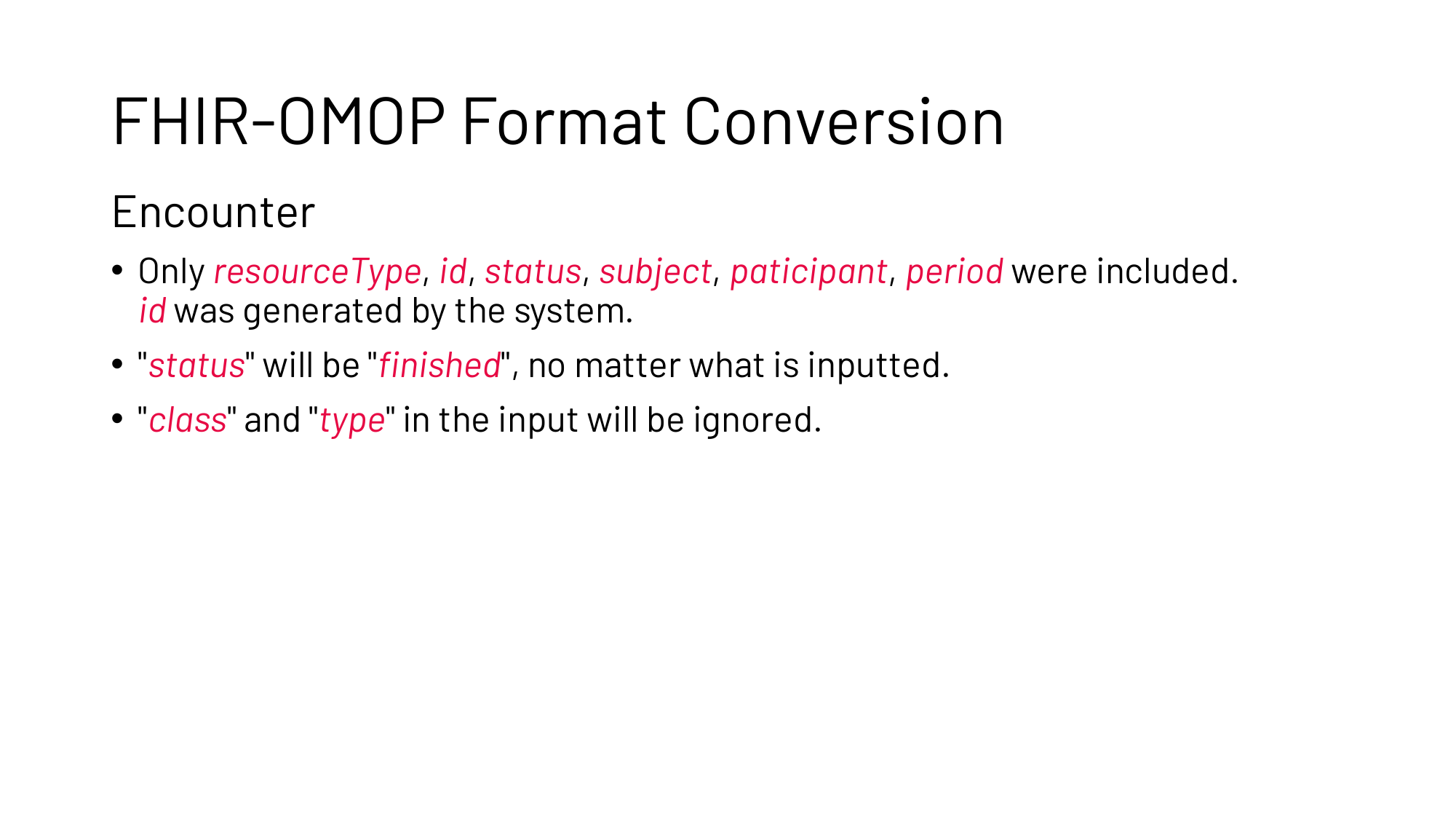

# FHIR-OMOP Format Conversion
Encounter
Only resourceType, id, status, subject, paticipant, period were included. id was generated by the system.
"status" will be "finished", no matter what is inputted.
"class" and "type" in the input will be ignored.